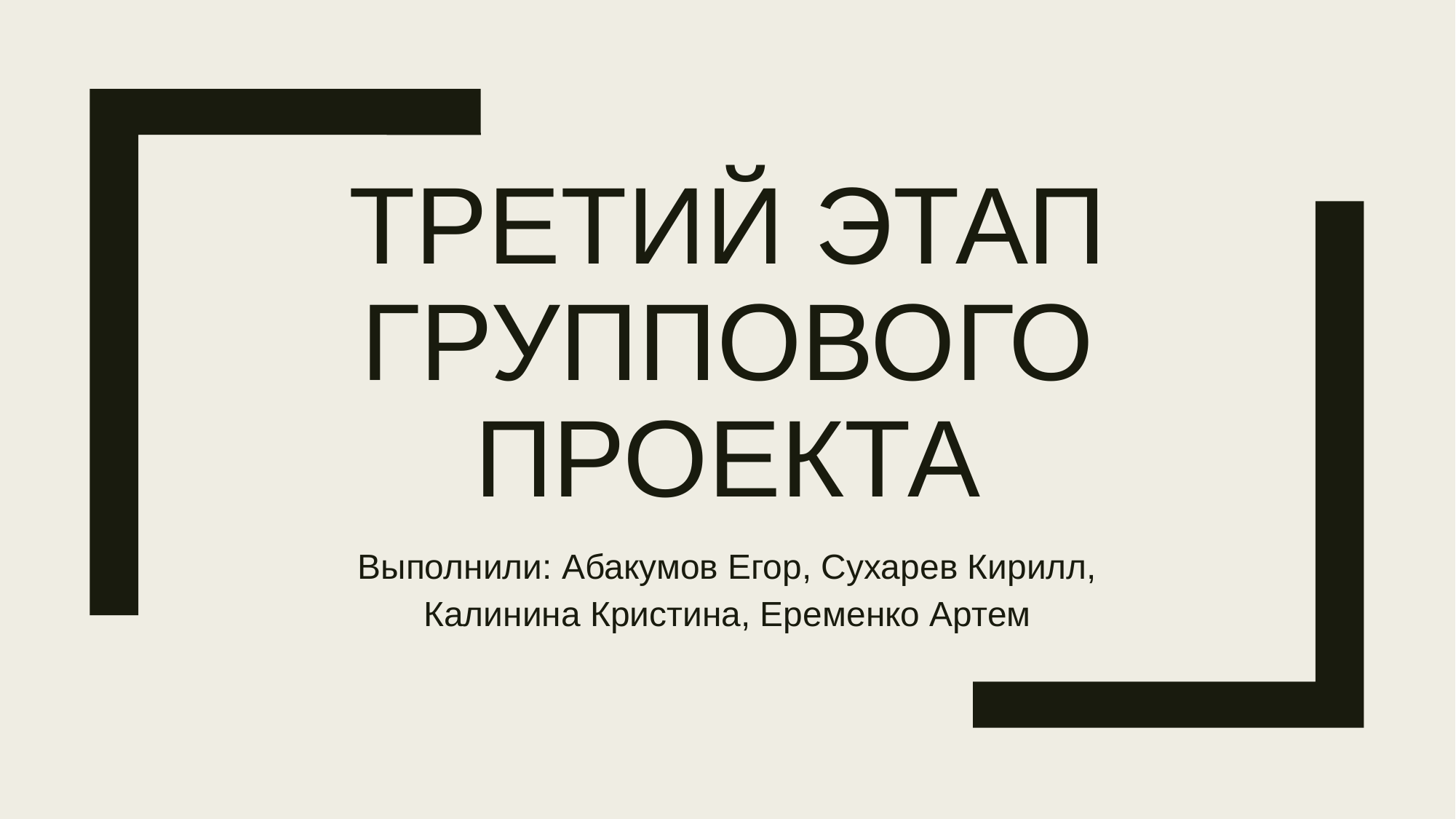

# Третий этап группового проекта
Выполнили: Абакумов Егор, Сухарев Кирилл, Калинина Кристина, Еременко Артем